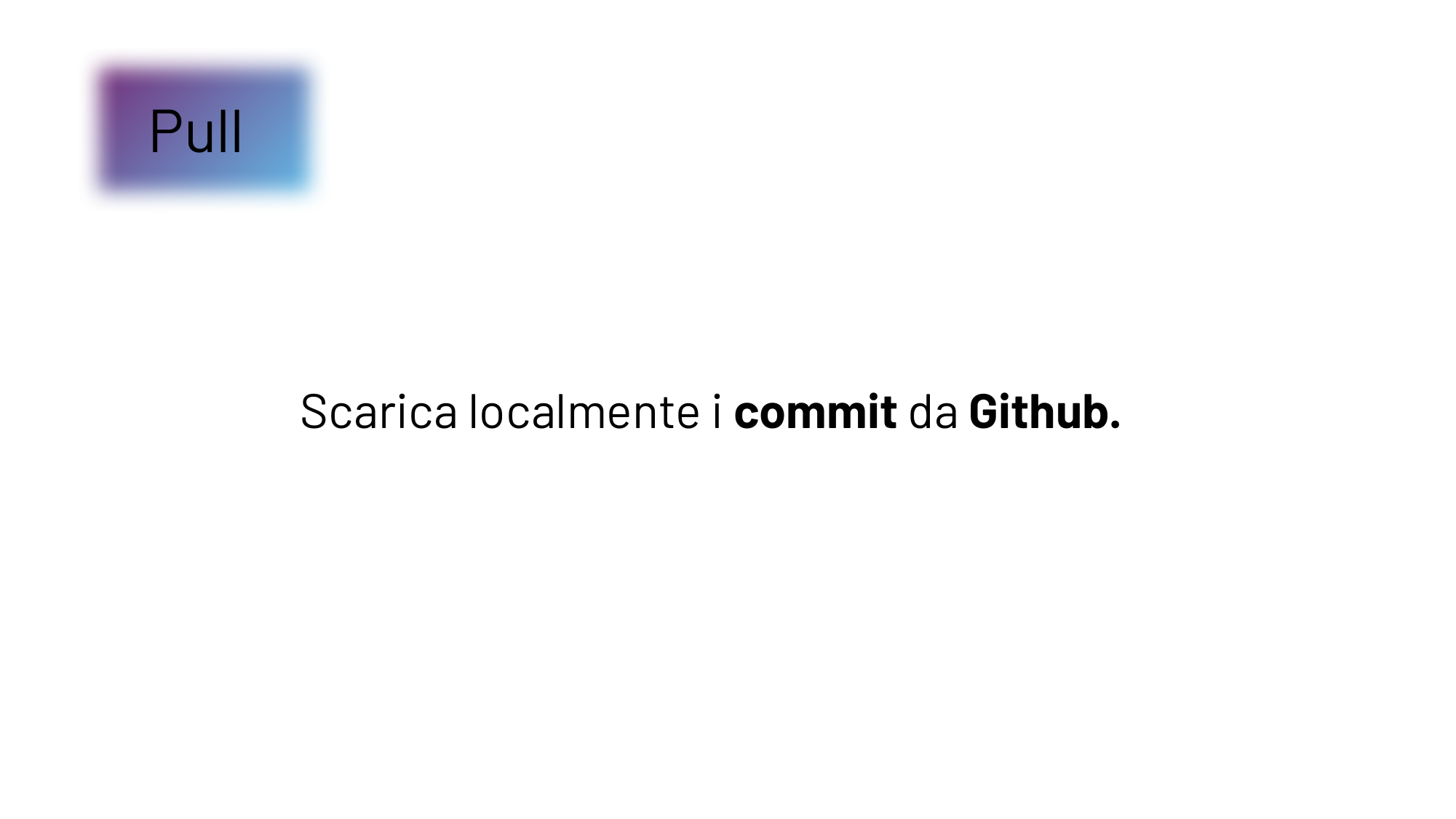

Pull
Scarica localmente i commit da Github.